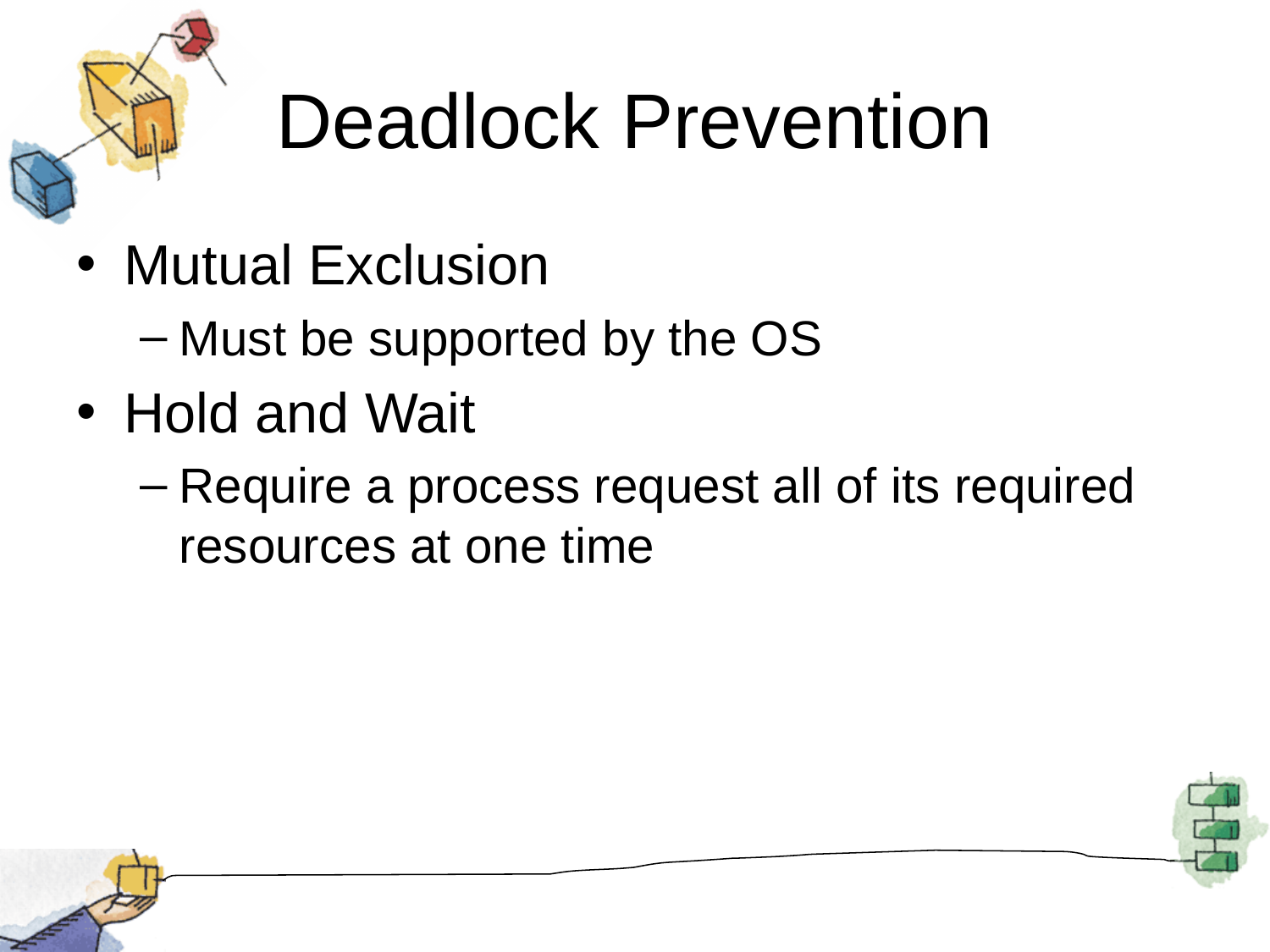

# Deadlock Prevention
Mutual Exclusion
Must be supported by the OS
Hold and Wait
Require a process request all of its required resources at one time